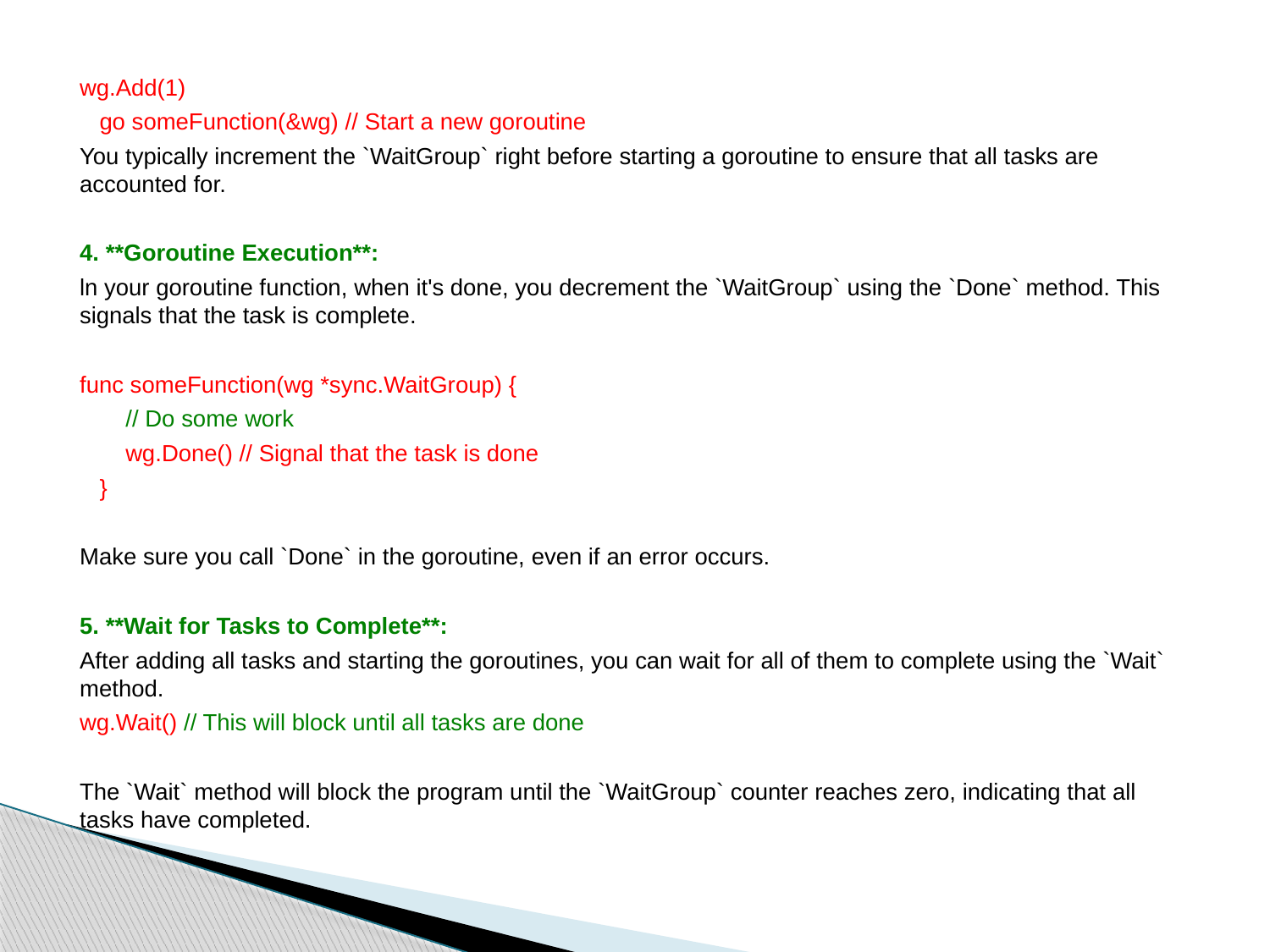

wg.Add(1)
   go someFunction(&wg) // Start a new goroutine
You typically increment the `WaitGroup` right before starting a goroutine to ensure that all tasks are accounted for.

4. **Goroutine Execution**:
ln your goroutine function, when it's done, you decrement the `WaitGroup` using the `Done` method. This signals that the task is complete.

func someFunction(wg *sync.WaitGroup) {
       // Do some work
       wg.Done() // Signal that the task is done
   }

Make sure you call `Done` in the goroutine, even if an error occurs.

5. **Wait for Tasks to Complete**:
After adding all tasks and starting the goroutines, you can wait for all of them to complete using the `Wait` method.
wg.Wait() // This will block until all tasks are done

The `Wait` method will block the program until the `WaitGroup` counter reaches zero, indicating that all tasks have completed.